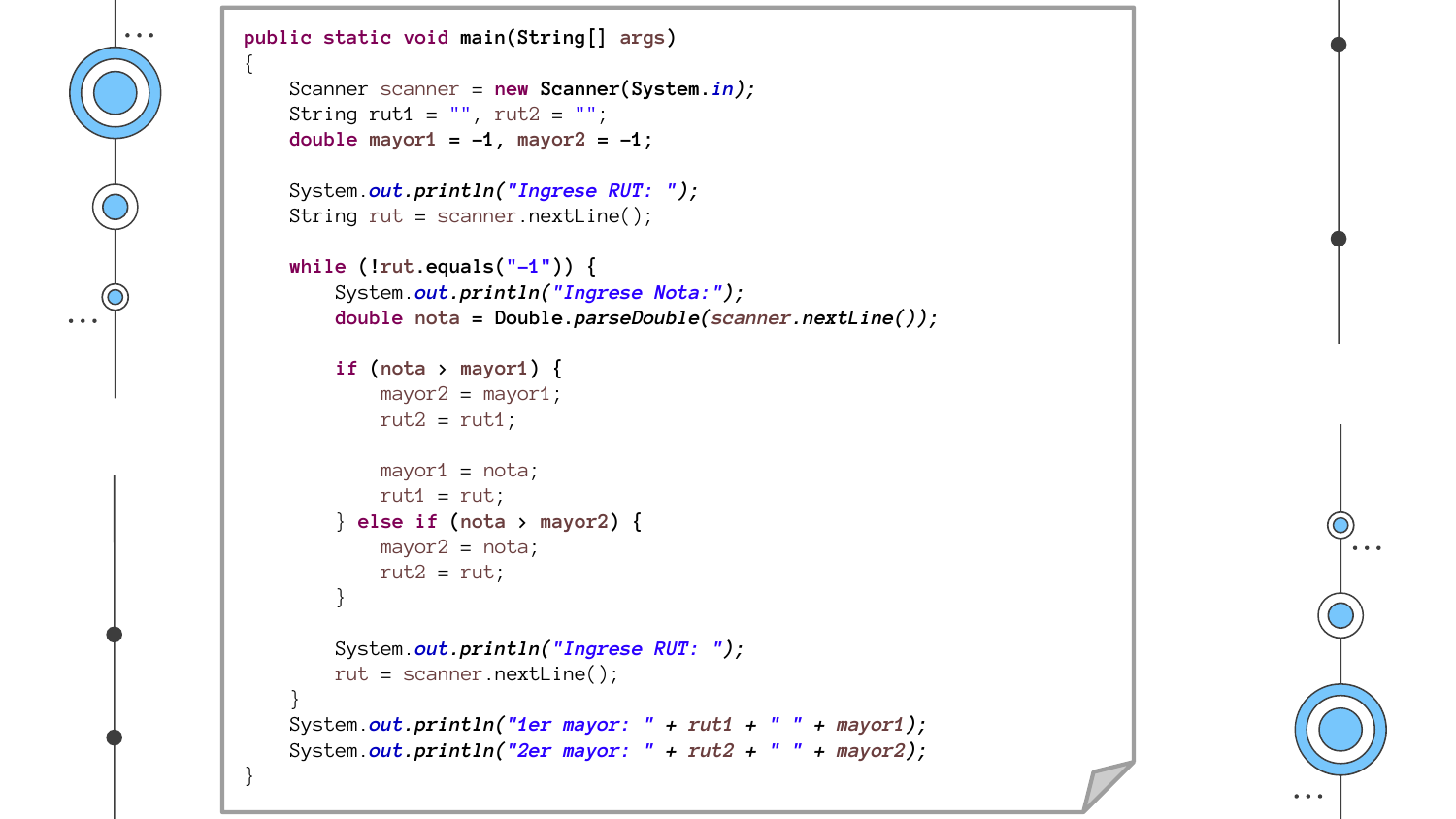

public static void main(String[] args)
{
    Scanner scanner = new Scanner(System.in);
    String rut1 = "", rut2 = "";
    double mayor1 = -1, mayor2 = -1;

    System.out.println("Ingrese RUT: ");
    String rut = scanner.nextLine();

    while (!rut.equals("-1")) {
        System.out.println("Ingrese Nota:");
        double nota = Double.parseDouble(scanner.nextLine());

        if (nota > mayor1) {
            mayor2 = mayor1;
            rut2 = rut1;

            mayor1 = nota;
            rut1 = rut;
        } else if (nota > mayor2) {
            mayor2 = nota;
            rut2 = rut;
        }

        System.out.println("Ingrese RUT: ");
        rut = scanner.nextLine();
    }
    System.out.println("1er mayor: " + rut1 + " " + mayor1);
    System.out.println("2er mayor: " + rut2 + " " + mayor2);
}